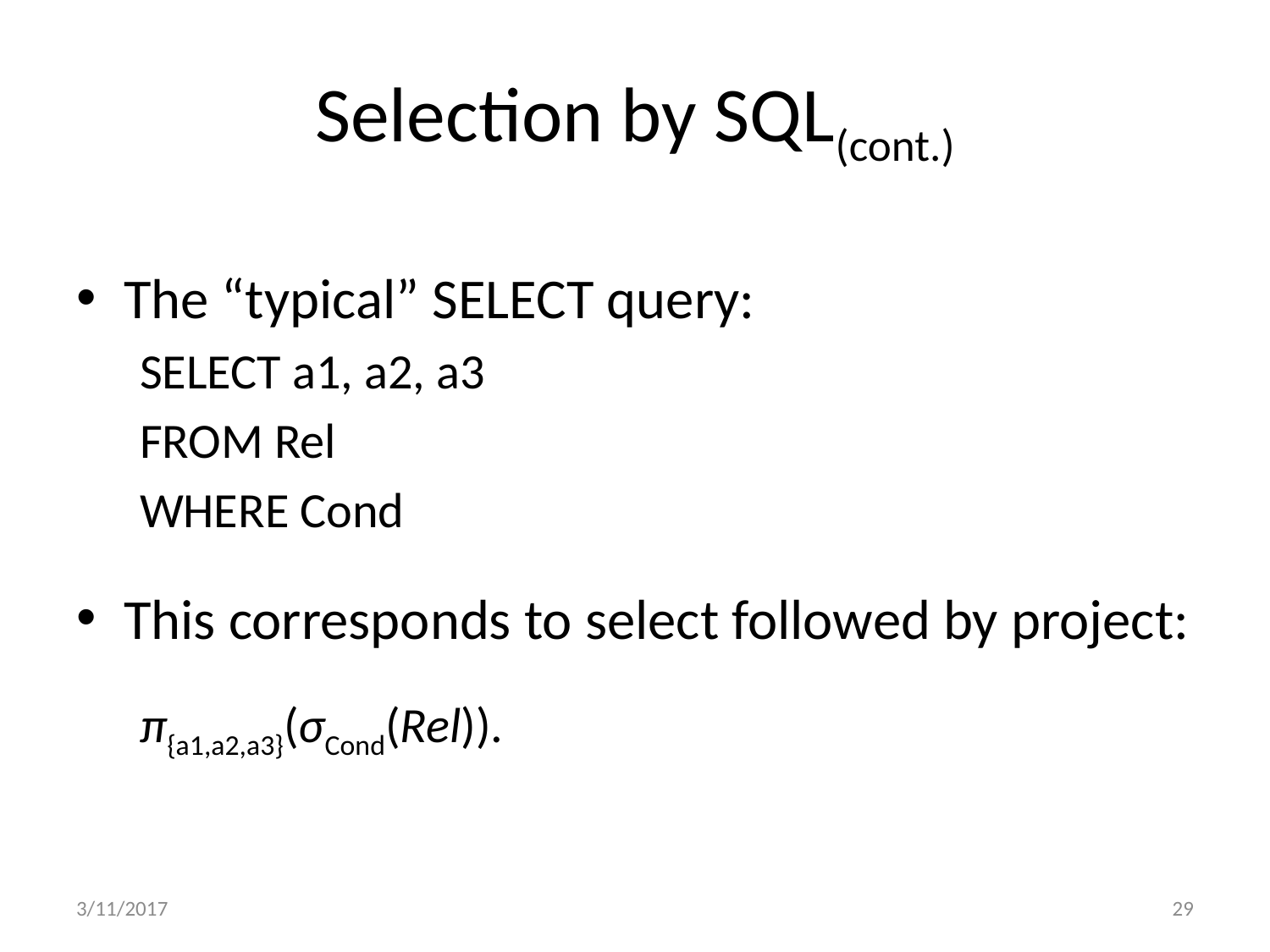

# Selection by SQL(cont.)
The “typical” SELECT query:
SELECT a1, a2, a3
FROM Rel
WHERE Cond
This corresponds to select followed by project:
π{a1,a2,a3}(σCond(Rel)).
3/11/2017
29